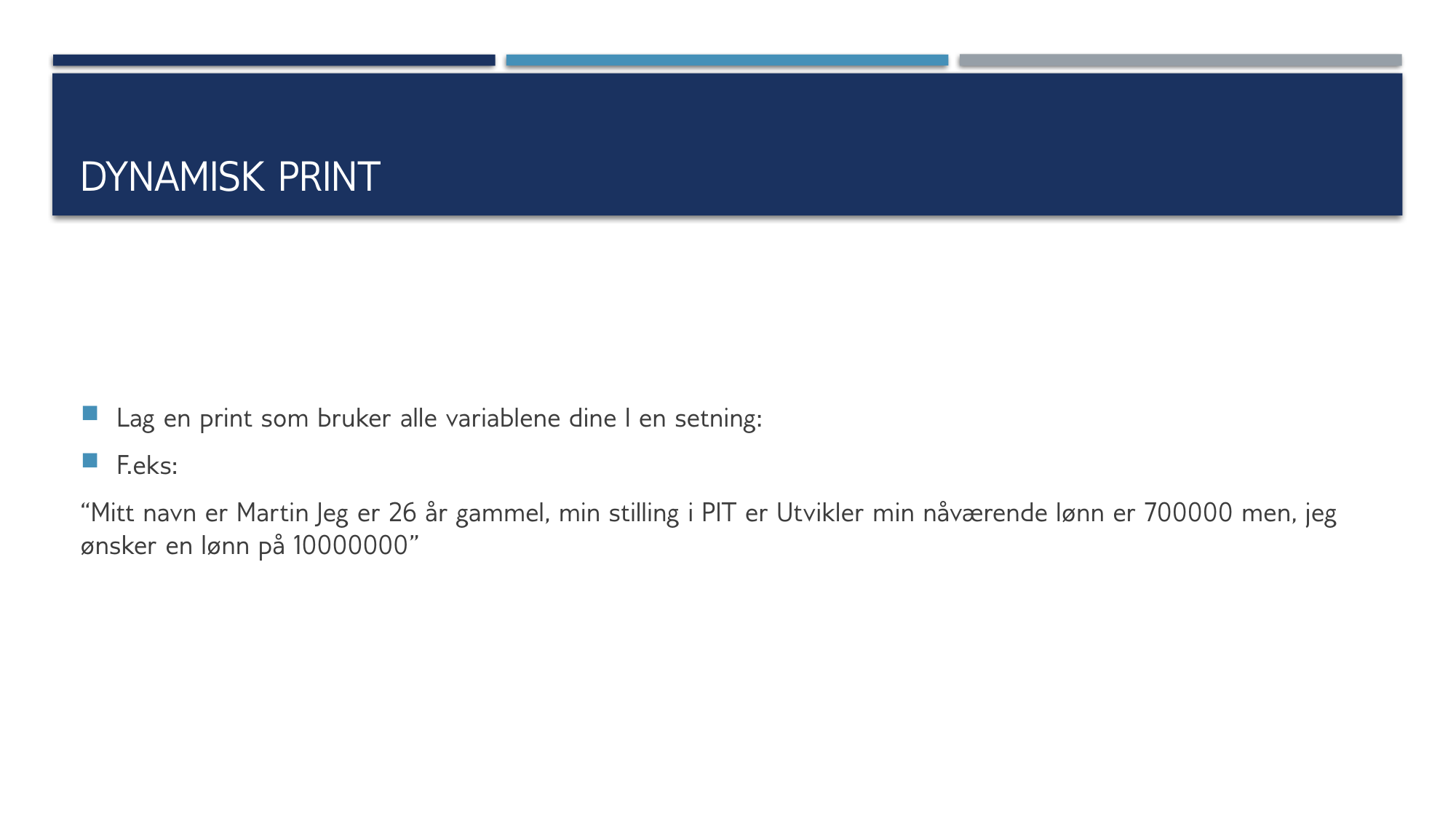

# Dynamisk print
Lag en print som bruker alle variablene dine I en setning:
F.eks:
“Mitt navn er Martin Jeg er 26 år gammel, min stilling i PIT er Utvikler min nåværende lønn er 700000 men, jeg ønsker en lønn på 10000000”